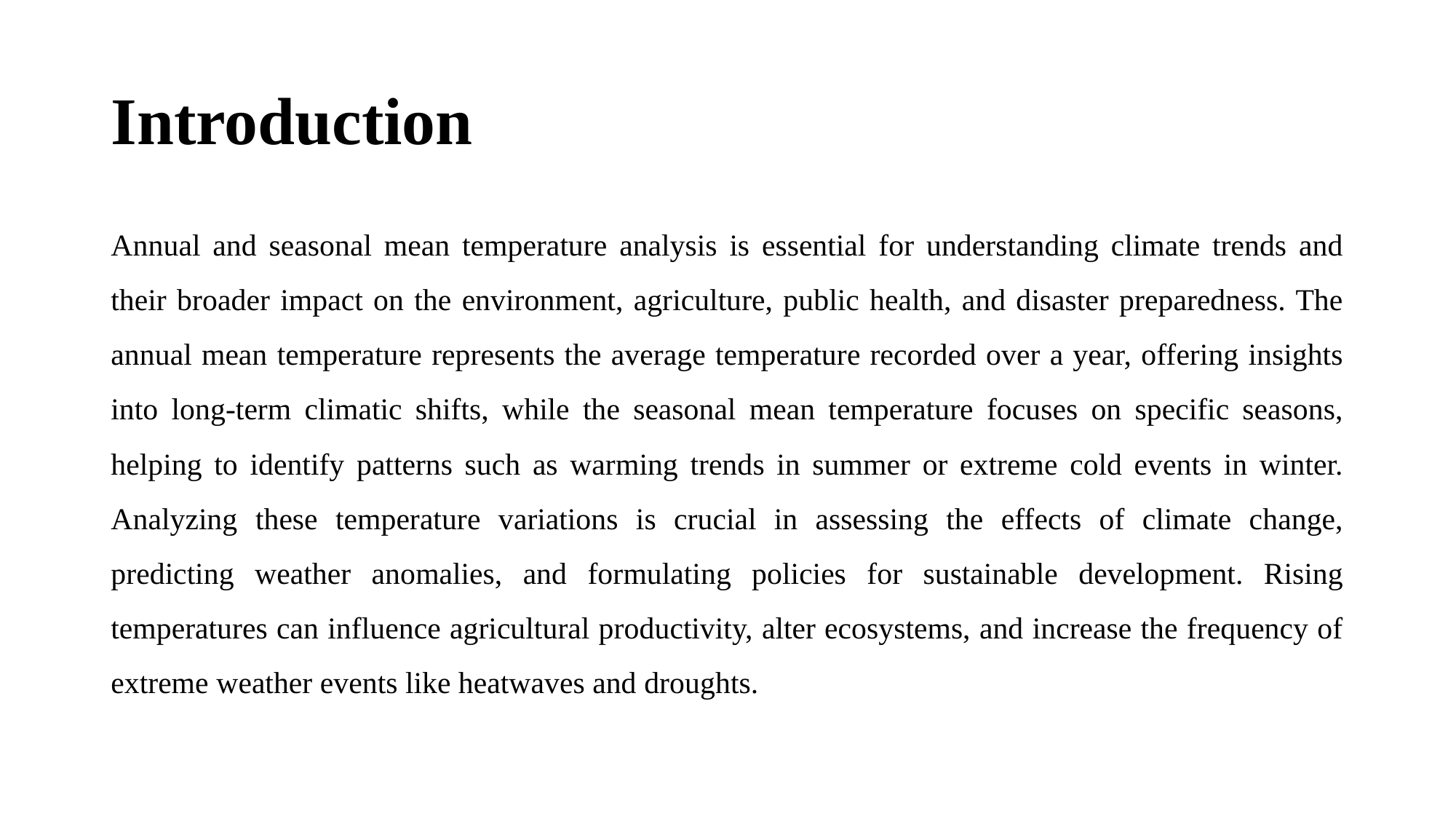

# Introduction
Annual and seasonal mean temperature analysis is essential for understanding climate trends and their broader impact on the environment, agriculture, public health, and disaster preparedness. The annual mean temperature represents the average temperature recorded over a year, offering insights into long-term climatic shifts, while the seasonal mean temperature focuses on specific seasons, helping to identify patterns such as warming trends in summer or extreme cold events in winter. Analyzing these temperature variations is crucial in assessing the effects of climate change, predicting weather anomalies, and formulating policies for sustainable development. Rising temperatures can influence agricultural productivity, alter ecosystems, and increase the frequency of extreme weather events like heatwaves and droughts.